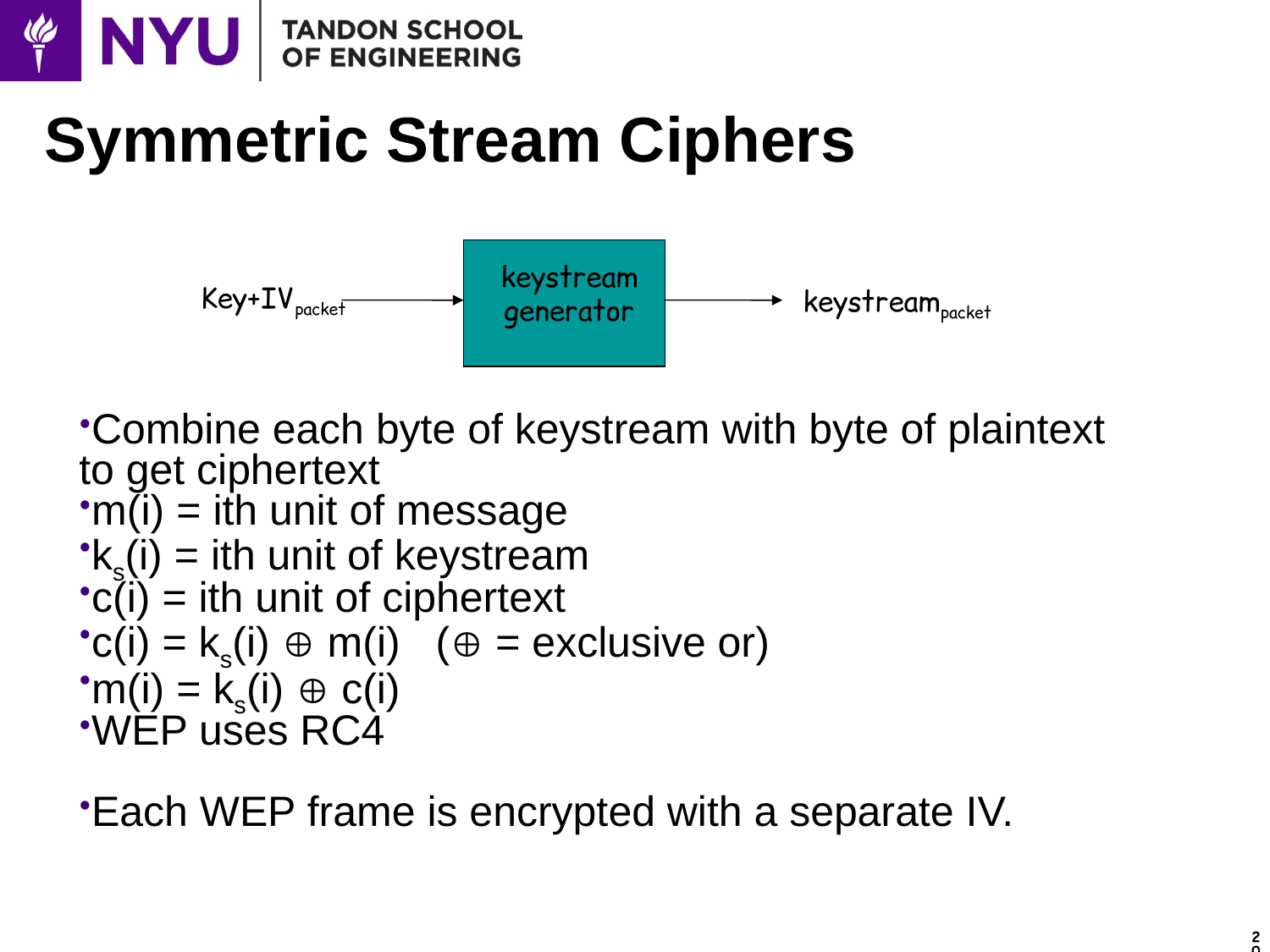

# Symmetric Stream Ciphers

keystream
generator
Key+IVpacket

keystreampacket

Combine each byte of keystream with byte of plaintext to get ciphertext
m(i) = ith unit of message
ks(i) = ith unit of keystream
c(i) = ith unit of ciphertext
c(i) = ks(i) ⊕ m(i)   (⊕ = exclusive or)
m(i) = ks(i) ⊕ c(i)
WEP uses RC4

Each WEP frame is encrypted with a separate IV.
20